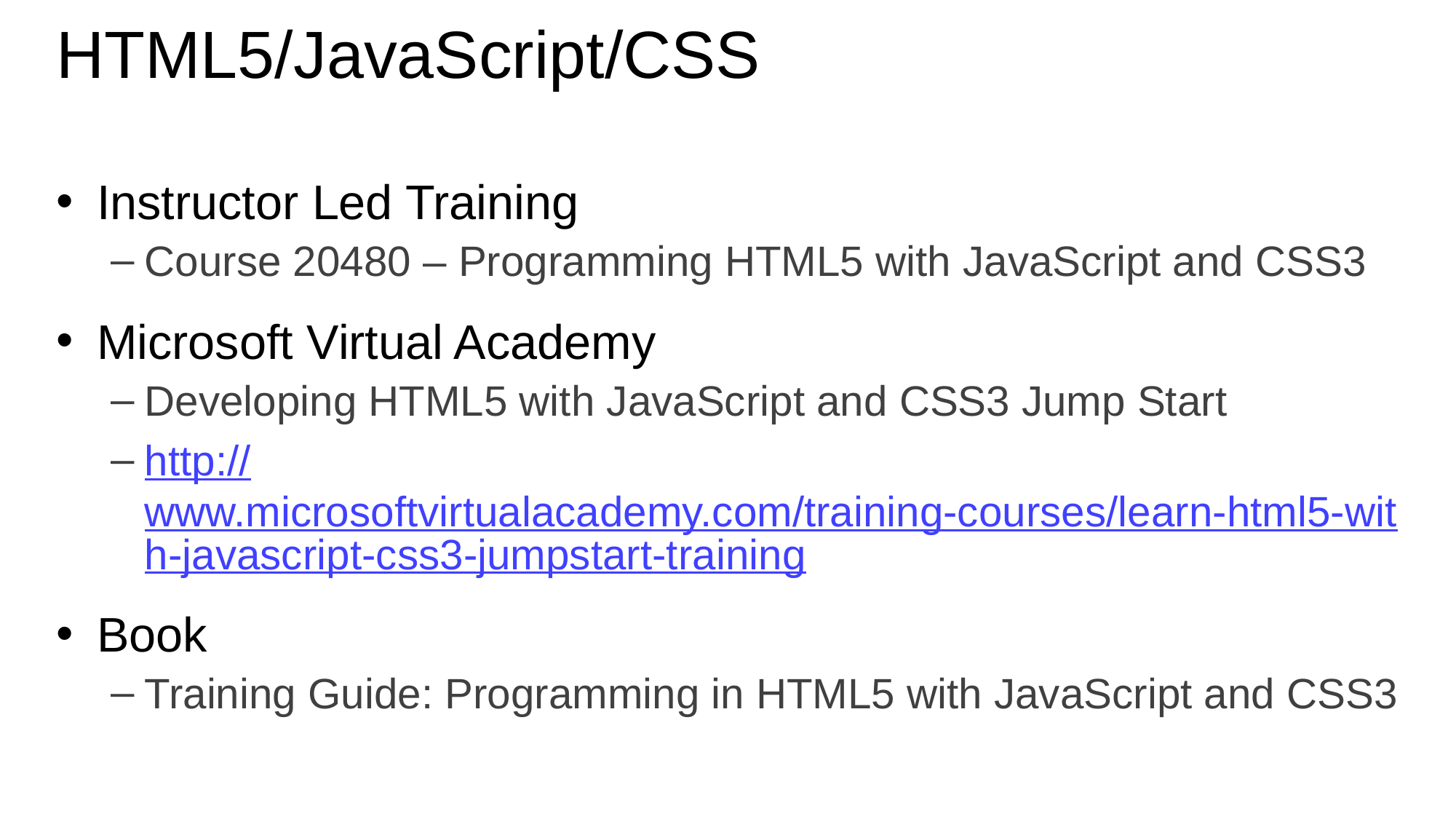

# HTML5/JavaScript/CSS
Instructor Led Training
Course 20480 – Programming HTML5 with JavaScript and CSS3
Microsoft Virtual Academy
Developing HTML5 with JavaScript and CSS3 Jump Start
http://www.microsoftvirtualacademy.com/training-courses/learn-html5-with-javascript-css3-jumpstart-training
Book
Training Guide: Programming in HTML5 with JavaScript and CSS3